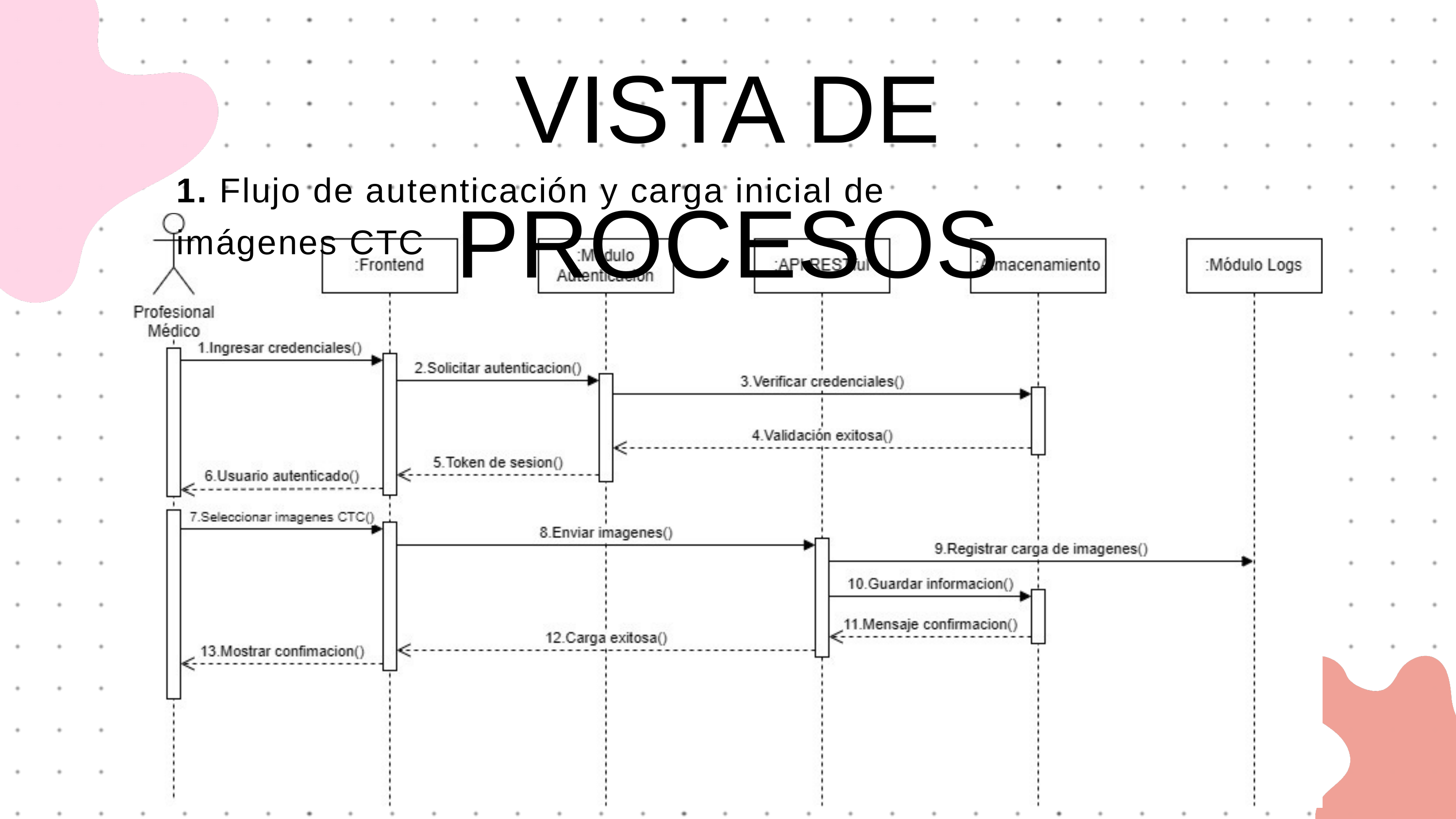

VISTA DE PROCESOS
1. Flujo de autenticación y carga inicial de imágenes CTC